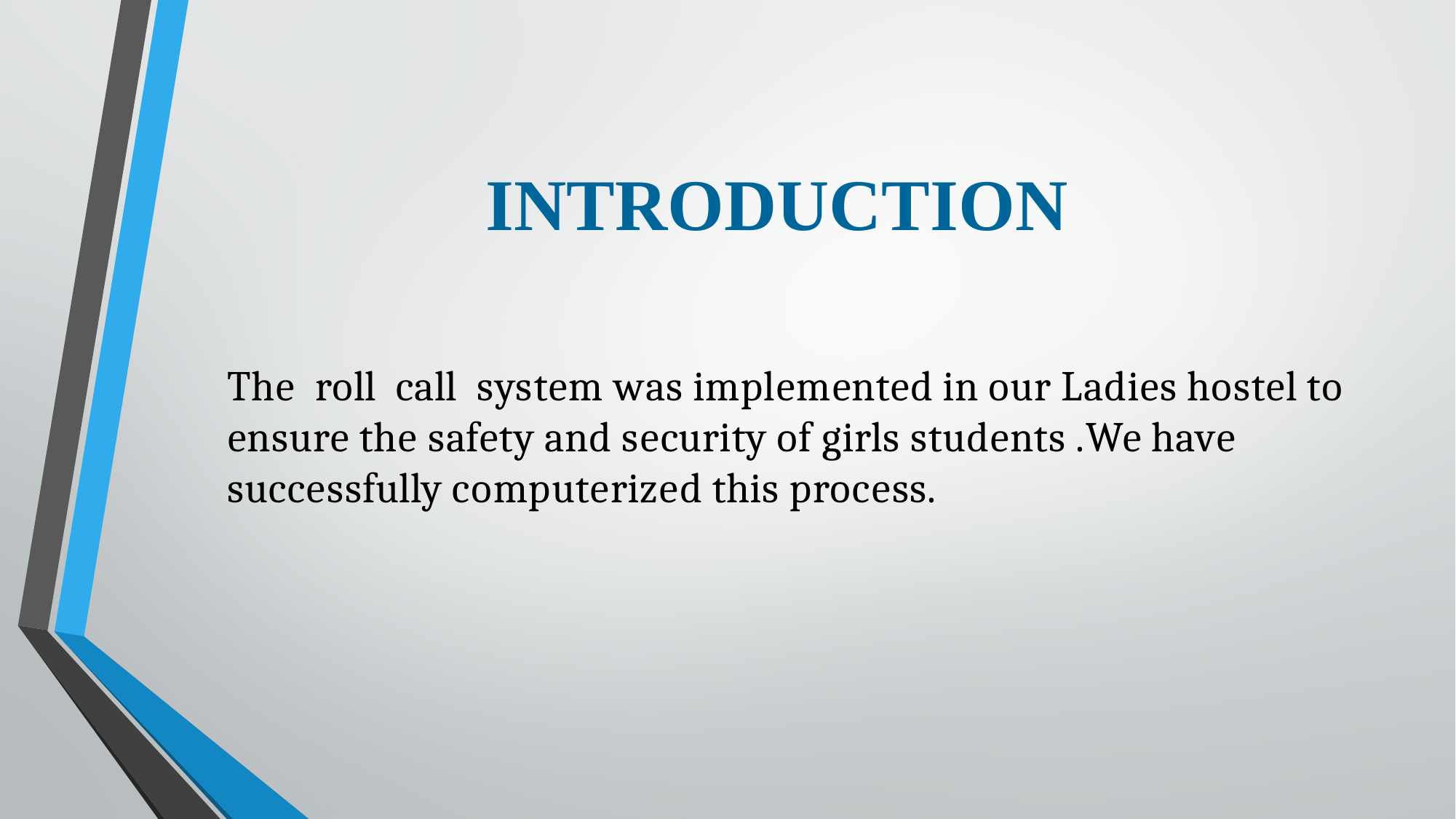

# INTRODUCTION
The​ ​ roll ​ call​ ​ system​ ​was implemented in our Ladies hostel to ensure the safety and security of girls students​ ​.​​We have successfully computerized this process.​ ​ ​